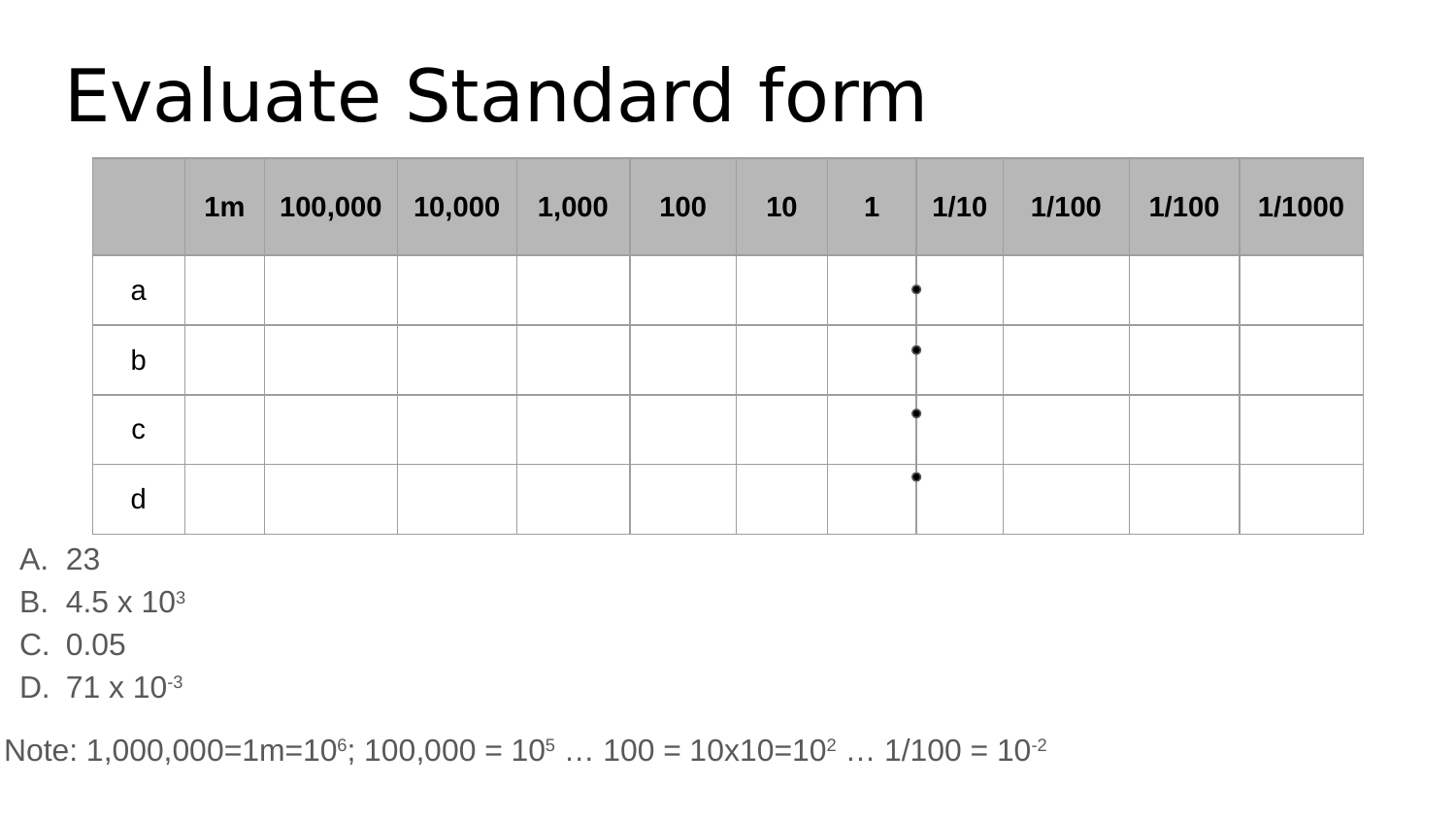

# Evaluate Standard form
|  | 1m | 100,000 | 10,000 | 1,000 | 100 | 10 | 1 | 1/10 | 1/100 | 1/100 | 1/1000 |
| --- | --- | --- | --- | --- | --- | --- | --- | --- | --- | --- | --- |
| a |  |  |  |  |  |  |  |  |  |  |  |
| b |  |  |  |  |  |  |  |  |  |  |  |
| c |  |  |  |  |  |  |  |  |  |  |  |
| d |  |  |  |  |  |  |  |  |  |  |  |

23
4.5 x 103
0.05
71 x 10-3
Note: 1,000,000=1m=106; 100,000 = 105 … 100 = 10x10=102 … 1/100 = 10-2